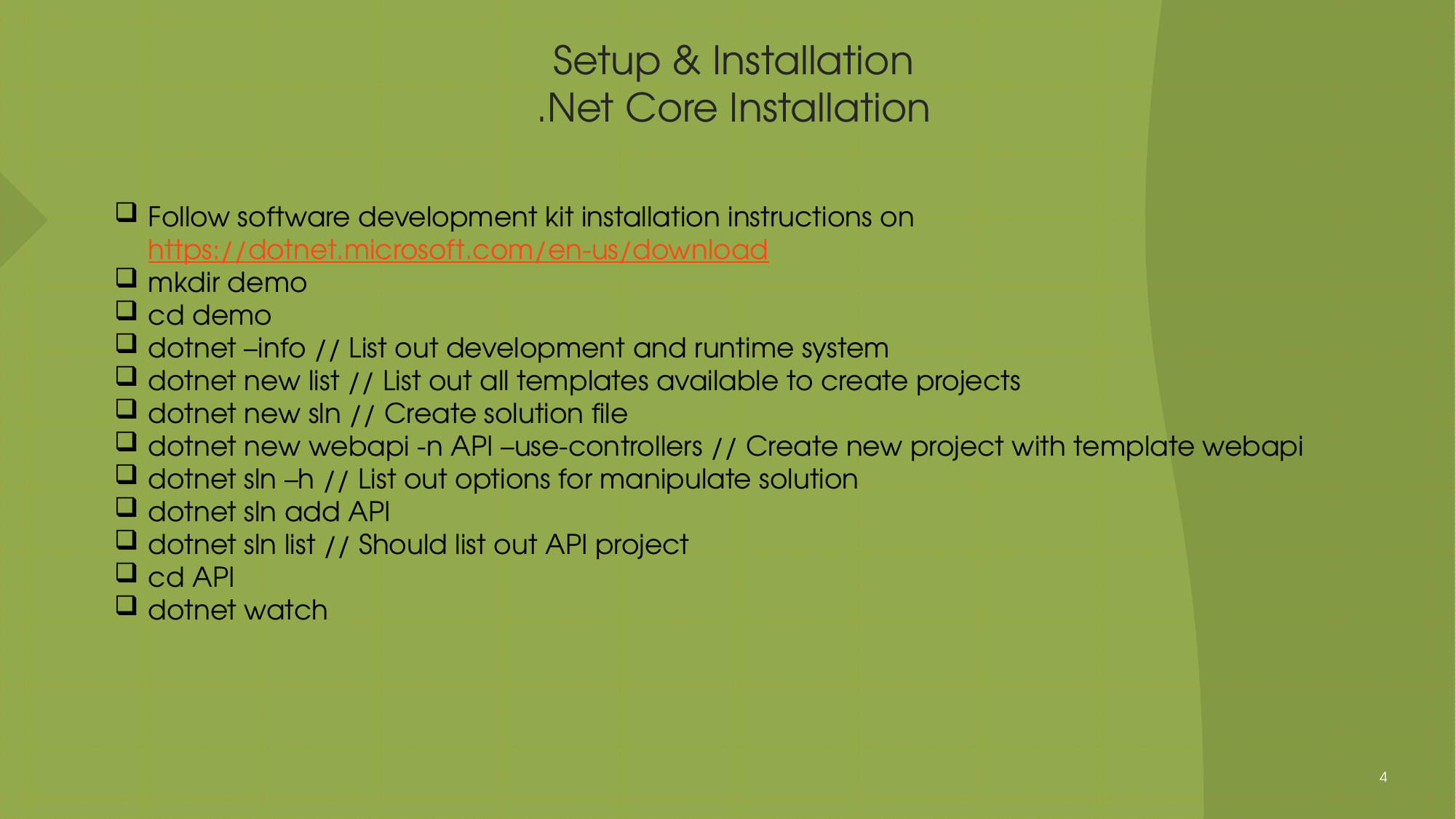

# Setup & Installation .Net Core Installation
Follow software development kit installation instructions on https://dotnet.microsoft.com/en-us/download
mkdir demo
cd demo
dotnet –info // List out development and runtime system
dotnet new list // List out all templates available to create projects
dotnet new sln // Create solution file
dotnet new webapi -n API –use-controllers // Create new project with template webapi
dotnet sln –h // List out options for manipulate solution
dotnet sln add API
dotnet sln list // Should list out API project
cd API
dotnet watch

4